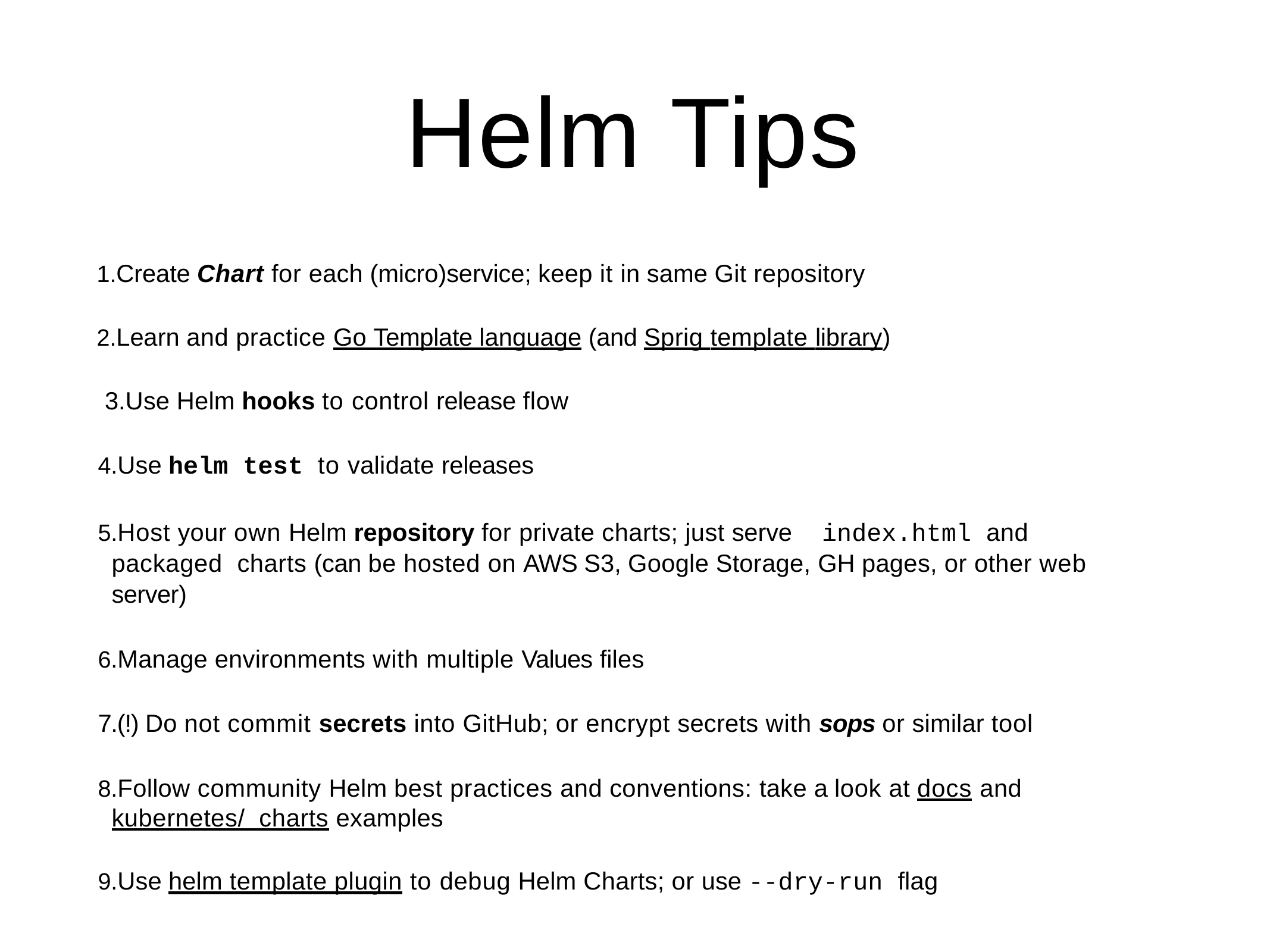

# Helm Tips
Create Chart for each (micro)service; keep it in same Git repository
Learn and practice Go Template language (and Sprig template library)  3.Use Helm hooks to control release flow

Use helm test to validate releases

Host your own Helm repository for private charts; just serve	index.html and packaged  charts (can be hosted on AWS S3, Google Storage, GH pages, or other web server)

Manage environments with multiple Values files

7.(!) Do not commit secrets into GitHub; or encrypt secrets with sops or similar tool

Follow community Helm best practices and conventions: take a look at docs and kubernetes/  charts examples

Use helm template plugin to debug Helm Charts; or use --dry-run flag